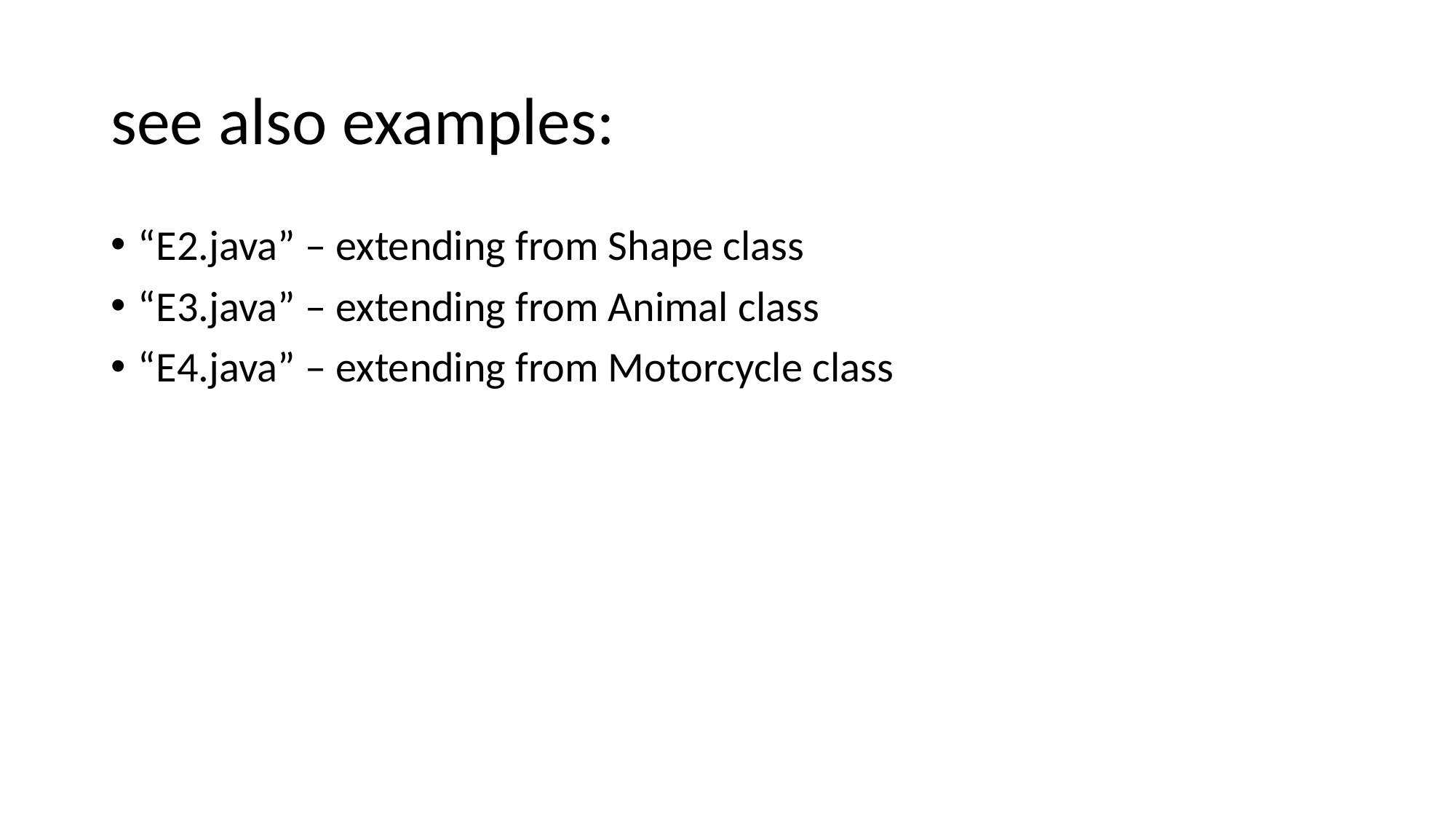

# see also examples:
“E2.java” – extending from Shape class
“E3.java” – extending from Animal class
“E4.java” – extending from Motorcycle class